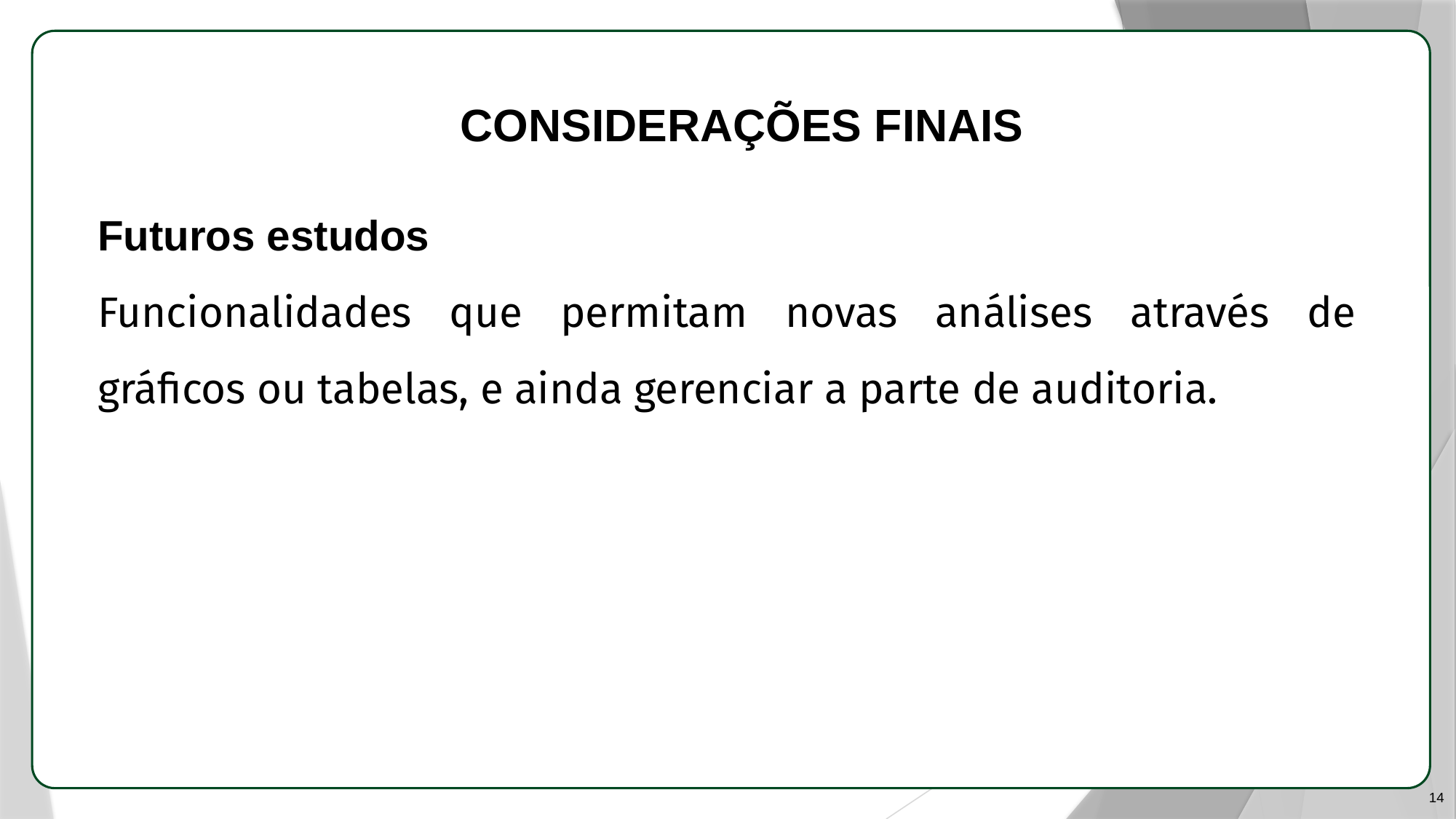

APL
CONSIDERAÇÕES FINAIS

Futuros estudos
Funcionalidades que permitam novas análises através de gráficos ou tabelas, e ainda gerenciar a parte de auditoria.

14